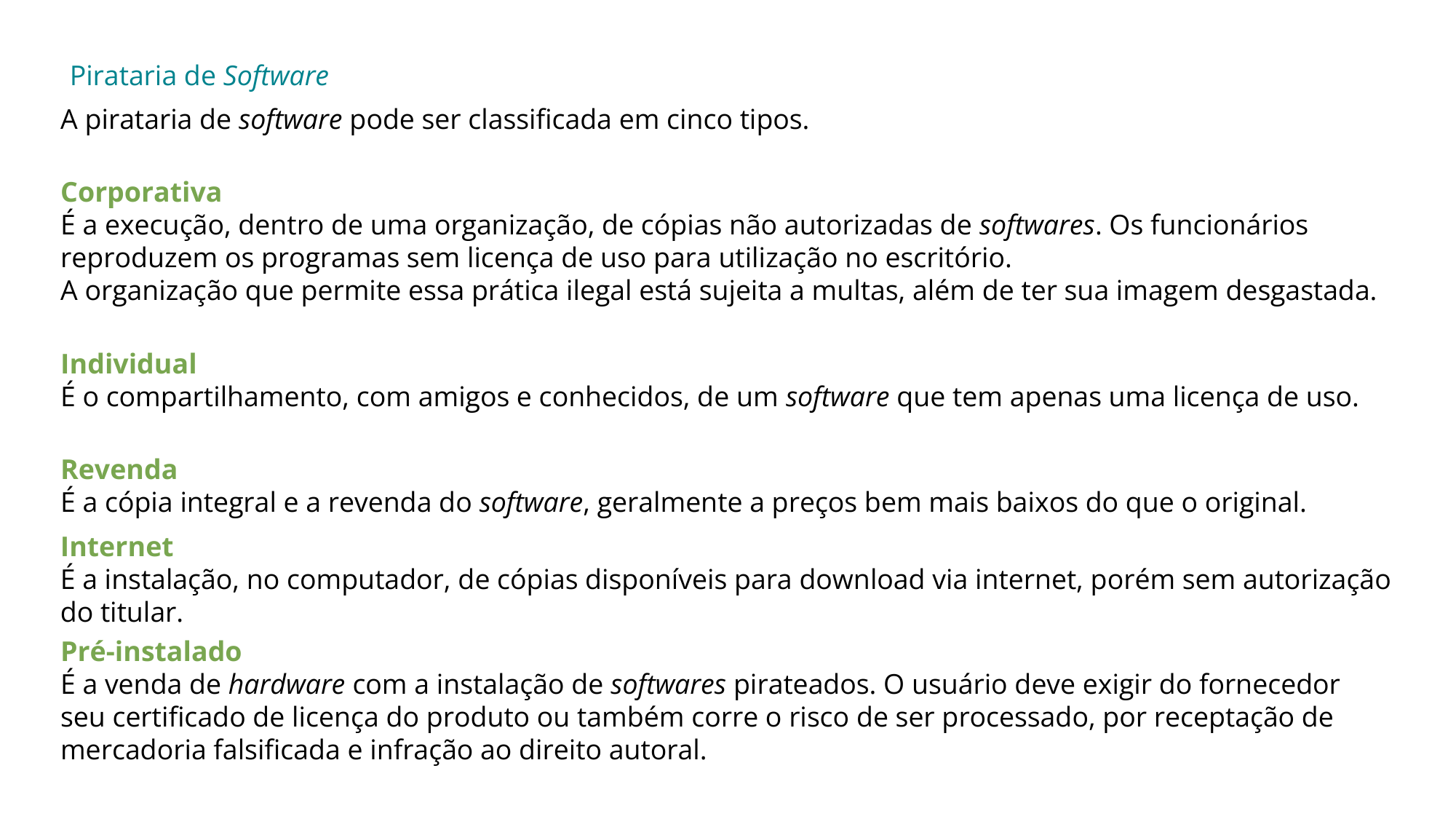

Pirataria de Software
A pirataria de software pode ser classificada em cinco tipos.
Corporativa
É a execução, dentro de uma organização, de cópias não autorizadas de softwares. Os funcionários reproduzem os programas sem licença de uso para utilização no escritório.
A organização que permite essa prática ilegal está sujeita a multas, além de ter sua imagem desgastada.
Individual
É o compartilhamento, com amigos e conhecidos, de um software que tem apenas uma licença de uso.
Revenda
É a cópia integral e a revenda do software, geralmente a preços bem mais baixos do que o original.
Internet
É a instalação, no computador, de cópias disponíveis para download via internet, porém sem autorização do titular.
Pré-instalado
É a venda de hardware com a instalação de softwares pirateados. O usuário deve exigir do fornecedor seu certificado de licença do produto ou também corre o risco de ser processado, por receptação de mercadoria falsificada e infração ao direito autoral.